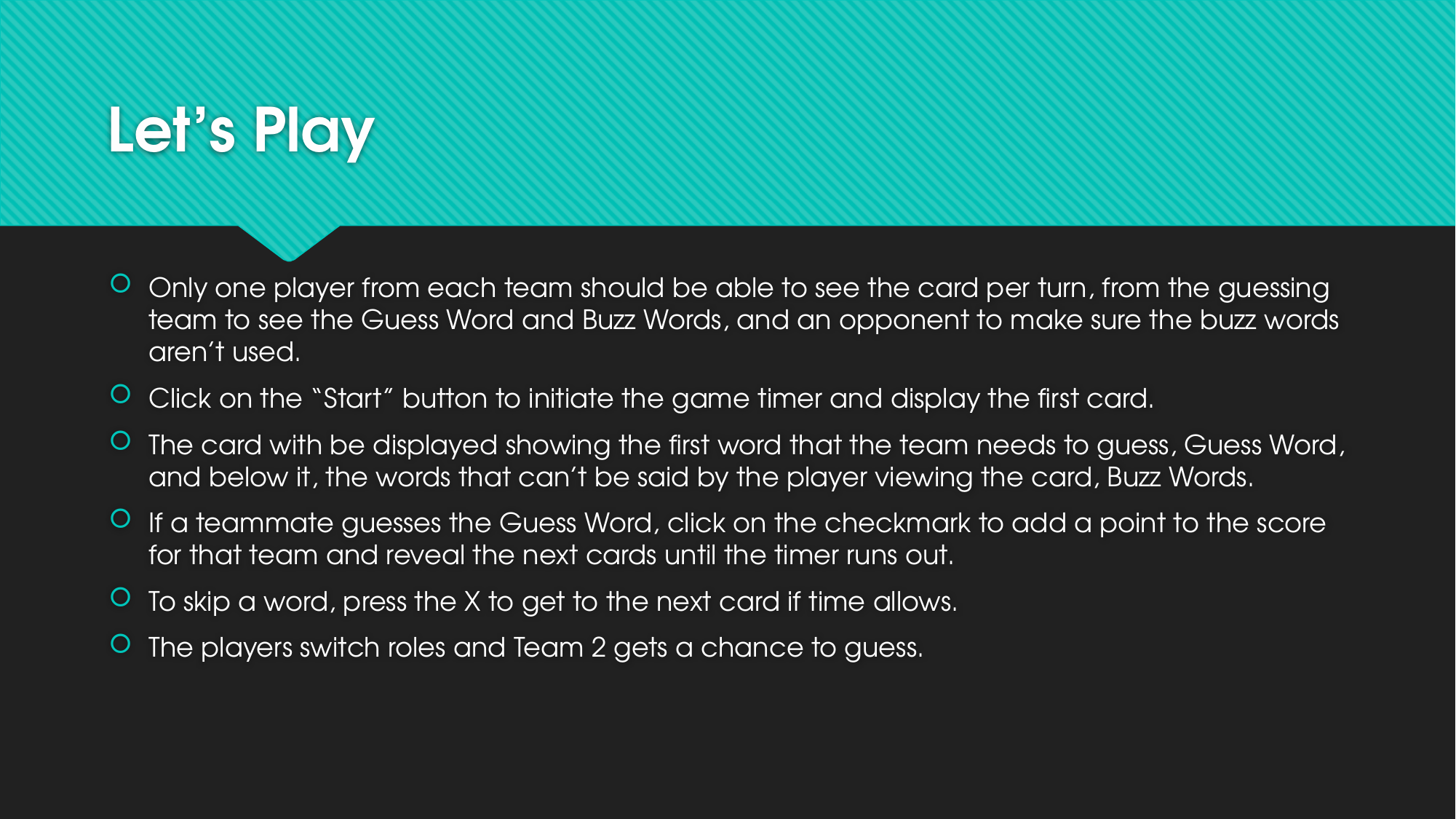

# Let’s Play
Only one player from each team should be able to see the card per turn, from the guessing team to see the Guess Word and Buzz Words, and an opponent to make sure the buzz words aren’t used.
Click on the “Start” button to initiate the game timer and display the first card.
The card with be displayed showing the first word that the team needs to guess, Guess Word, and below it, the words that can’t be said by the player viewing the card, Buzz Words.
If a teammate guesses the Guess Word, click on the checkmark to add a point to the score for that team and reveal the next cards until the timer runs out.
To skip a word, press the X to get to the next card if time allows.
The players switch roles and Team 2 gets a chance to guess.